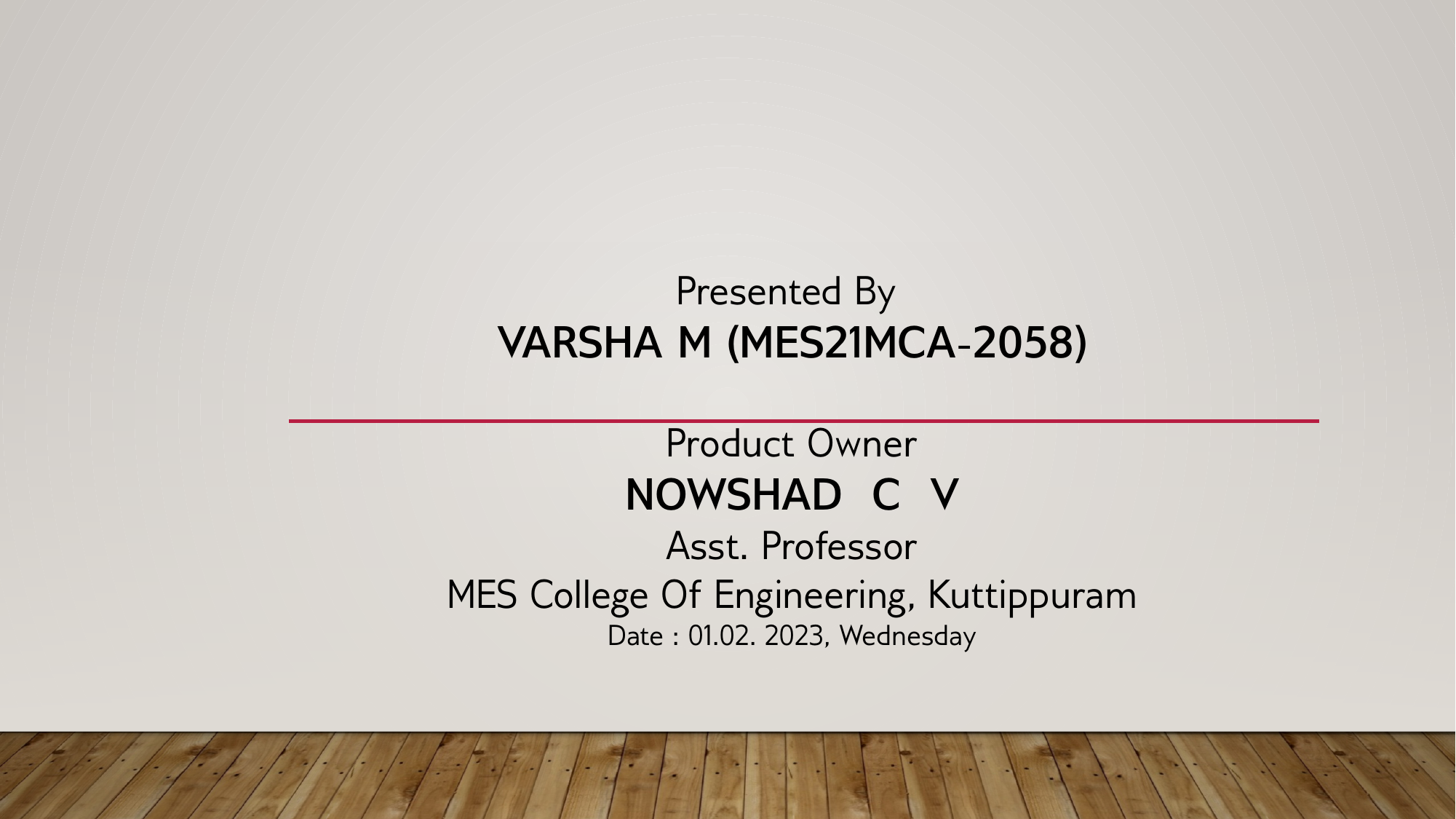

# Presented By Varsha m (MES21MCA-2058) Product Owner nowshad  c  v Asst. Professor MES College Of Engineering, Kuttippuram Date : 01.02. 2023, Wednesday